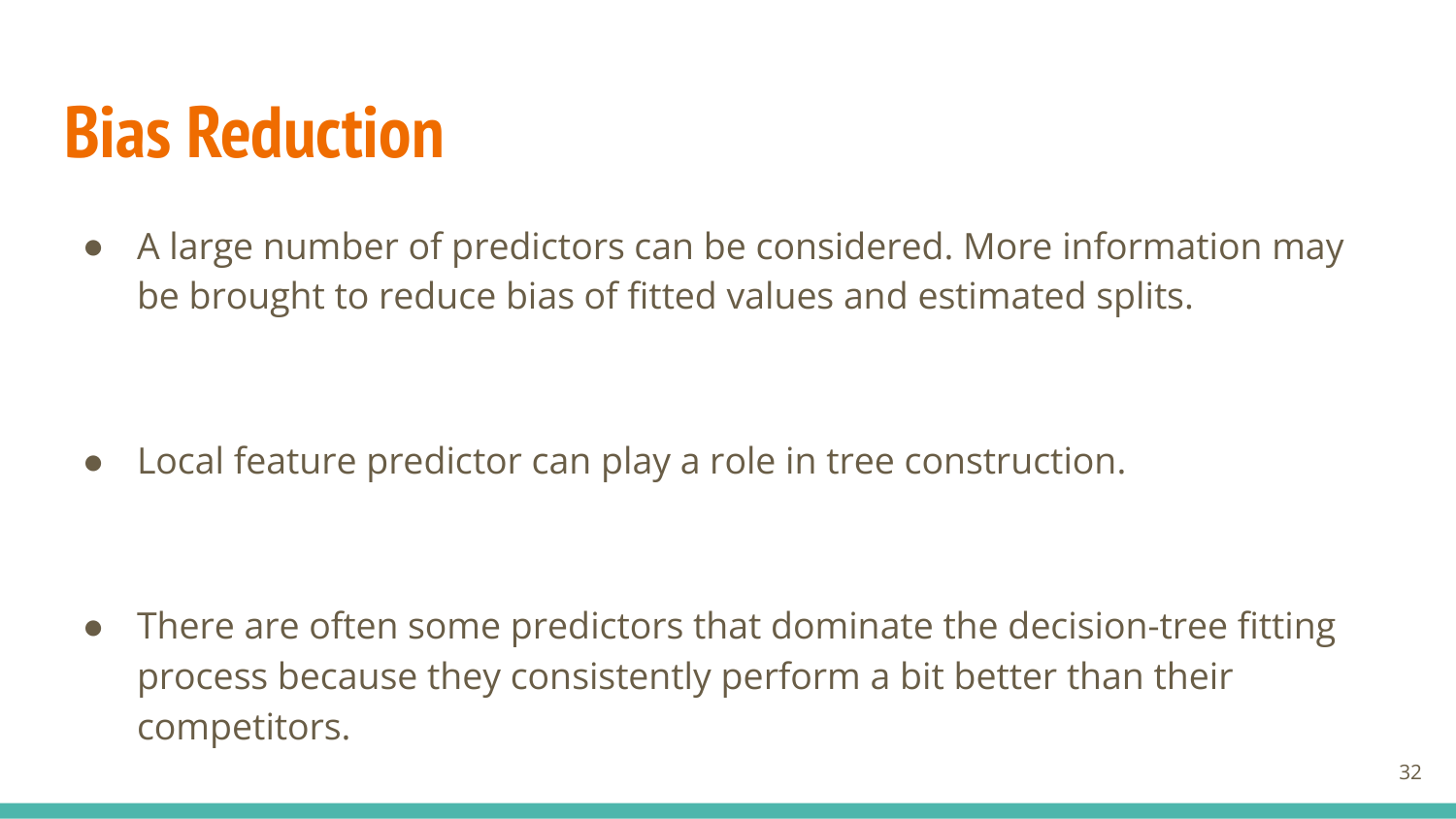

# Bias Reduction
A large number of predictors can be considered. More information may be brought to reduce bias of fitted values and estimated splits.

Local feature predictor can play a role in tree construction.

There are often some predictors that dominate the decision-tree fitting process because they consistently perform a bit better than their competitors.
32